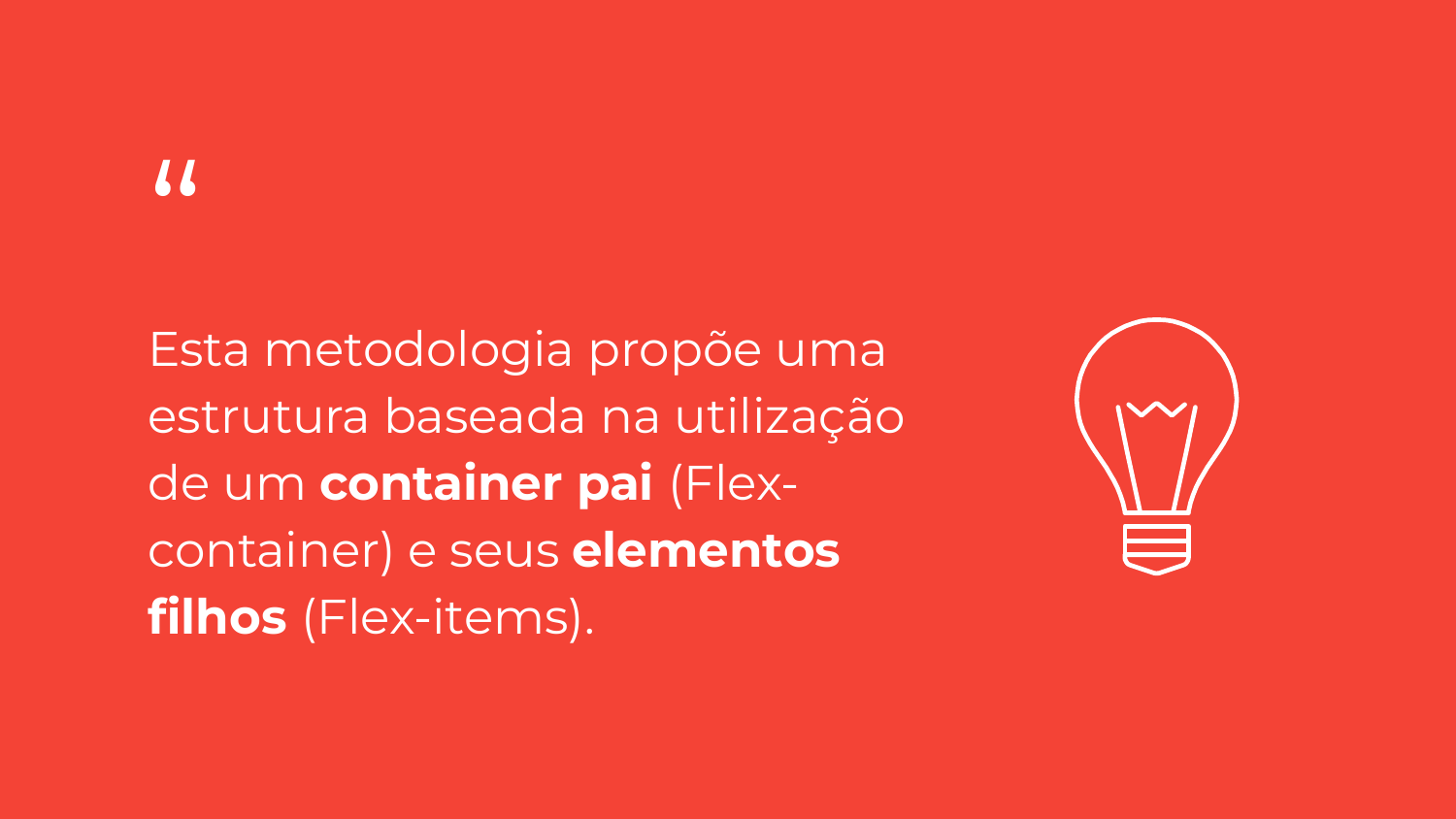

“
Esta metodologia propõe uma estrutura baseada na utilização de um container pai (Flex-container) e seus elementos filhos (Flex-items).